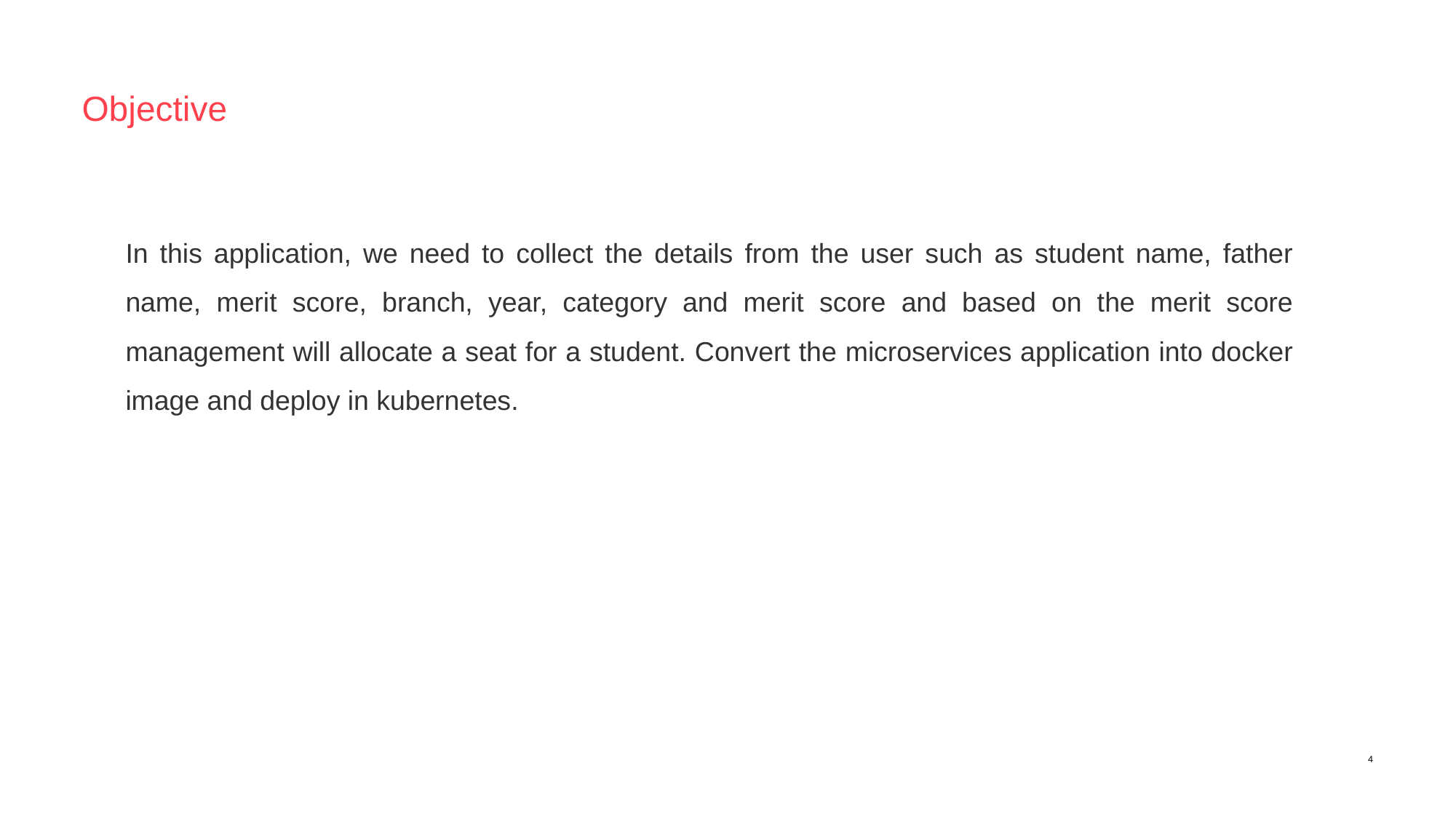

# Objective
In this application, we need to collect the details from the user such as student name, father name, merit score, branch, year, category and merit score and based on the merit score management will allocate a seat for a student. Convert the microservices application into docker image and deploy in kubernetes.
4